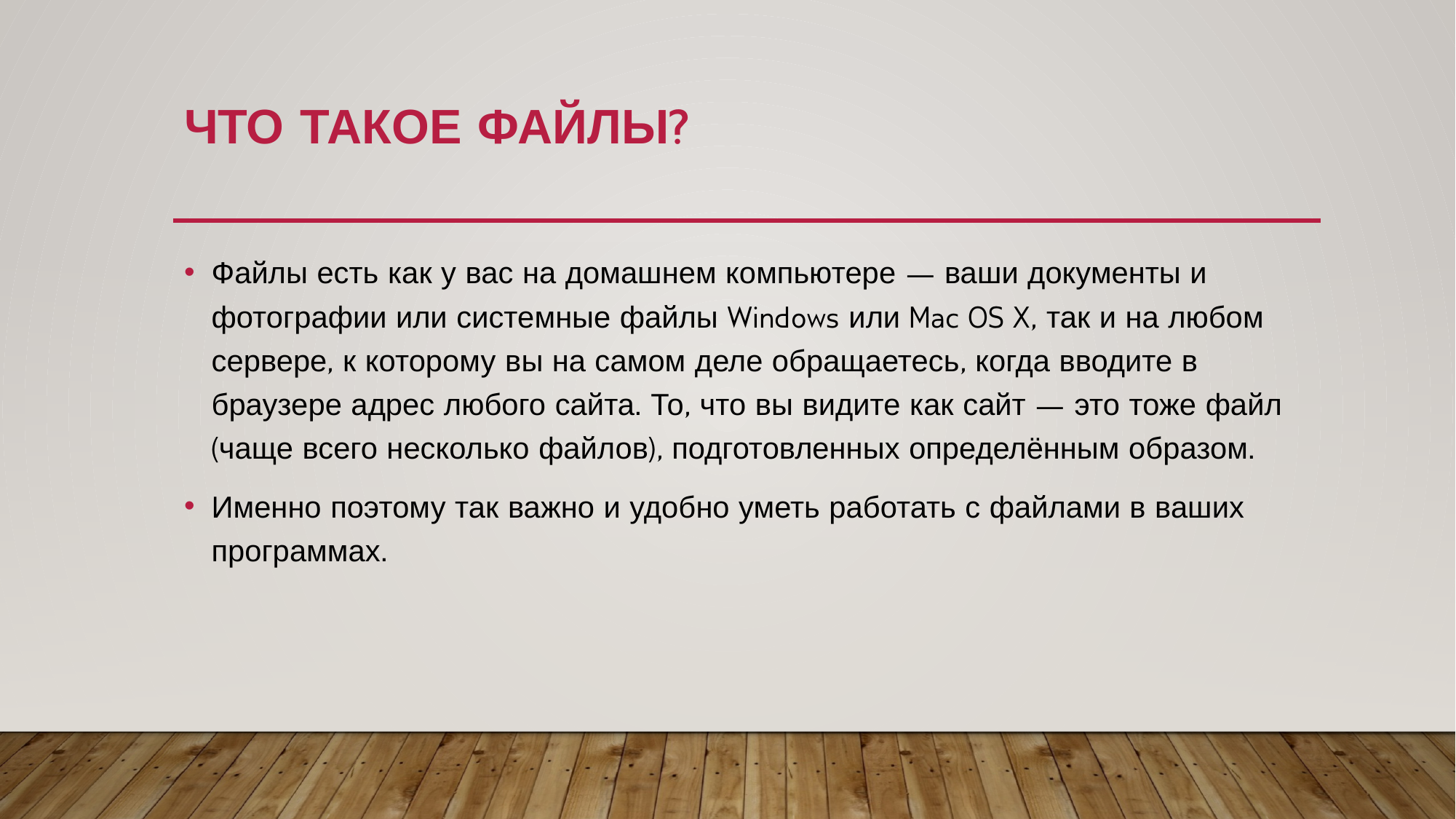

# Что такое файлы?
Файлы есть как у вас на домашнем компьютере — ваши документы и фотографии или системные файлы Windows или Mac OS X, так и на любом сервере, к которому вы на самом деле обращаетесь, когда вводите в браузере адрес любого сайта. То, что вы видите как сайт — это тоже файл (чаще всего несколько файлов), подготовленных определённым образом.
Именно поэтому так важно и удобно уметь работать с файлами в ваших программах.